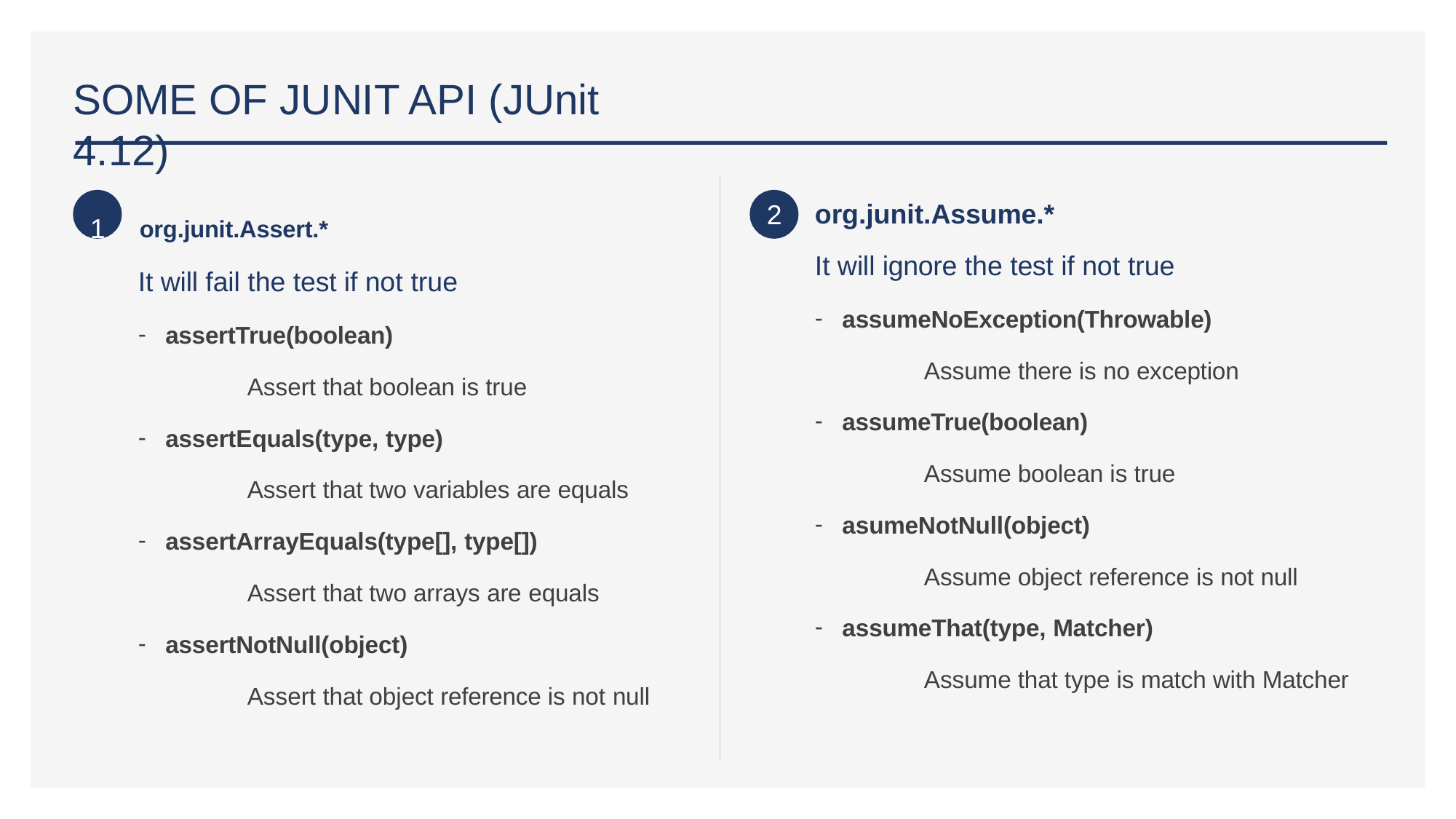

# SOME OF JUNIT API (JUnit 4.12)

org.junit.Assume.*
It will ignore the test if not true
assumeNoException(Throwable)
Assume there is no exception
assumeTrue(boolean)
Assume boolean is true
asumeNotNull(object)
Assume object reference is not null
assumeThat(type, Matcher)
Assume that type is match with Matcher
1	org.junit.Assert.*
It will fail the test if not true
assertTrue(boolean)
Assert that boolean is true
assertEquals(type, type)
Assert that two variables are equals
assertArrayEquals(type[], type[])
Assert that two arrays are equals
assertNotNull(object)
Assert that object reference is not null

2